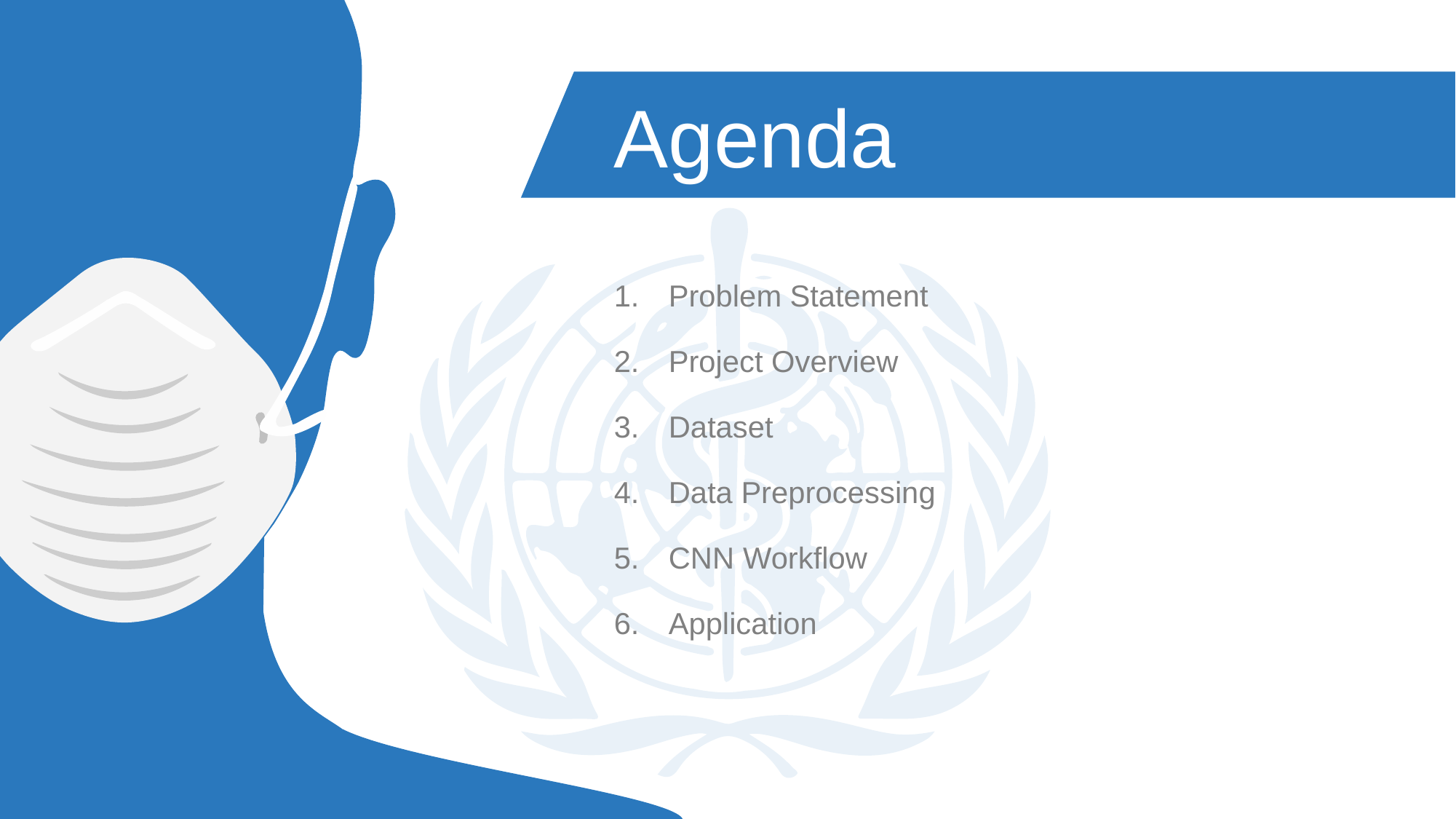

Agenda
Problem Statement
Project Overview
Dataset
Data Preprocessing
CNN Workflow
Application